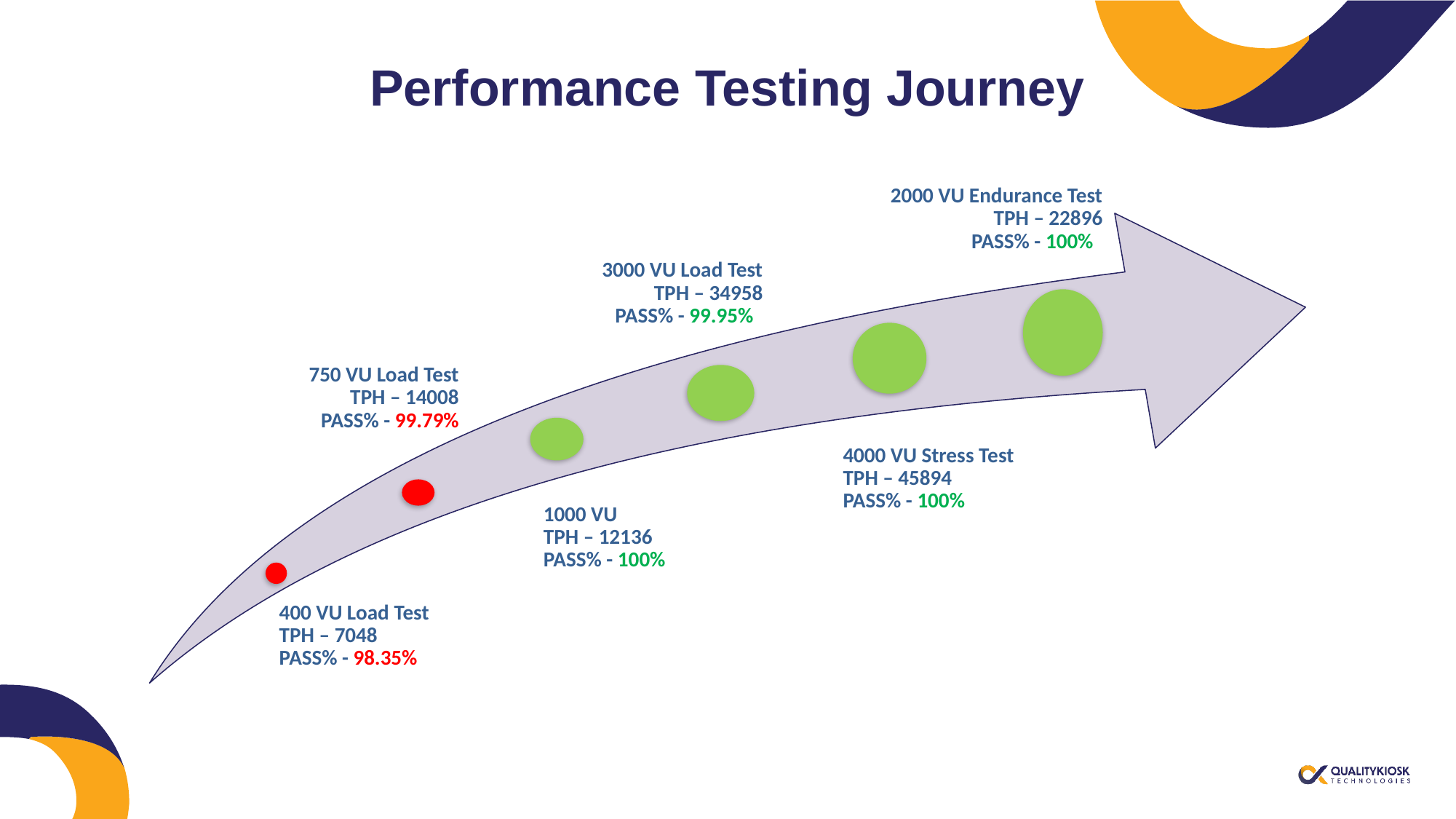

# Performance Testing Journey
2000 VU Endurance Test
TPH – 22896
PASS% - 100%

750 VU Load Test
TPH – 14008
PASS% - 99.79%

400 VU Load Test
TPH – 7048
PASS% - 98.35%
3000 VU Load Test
TPH – 34958
PASS% - 99.95%

4000 VU Stress Test
TPH – 45894
PASS% - 100%
1000 VU
TPH – 12136
PASS% - 100%